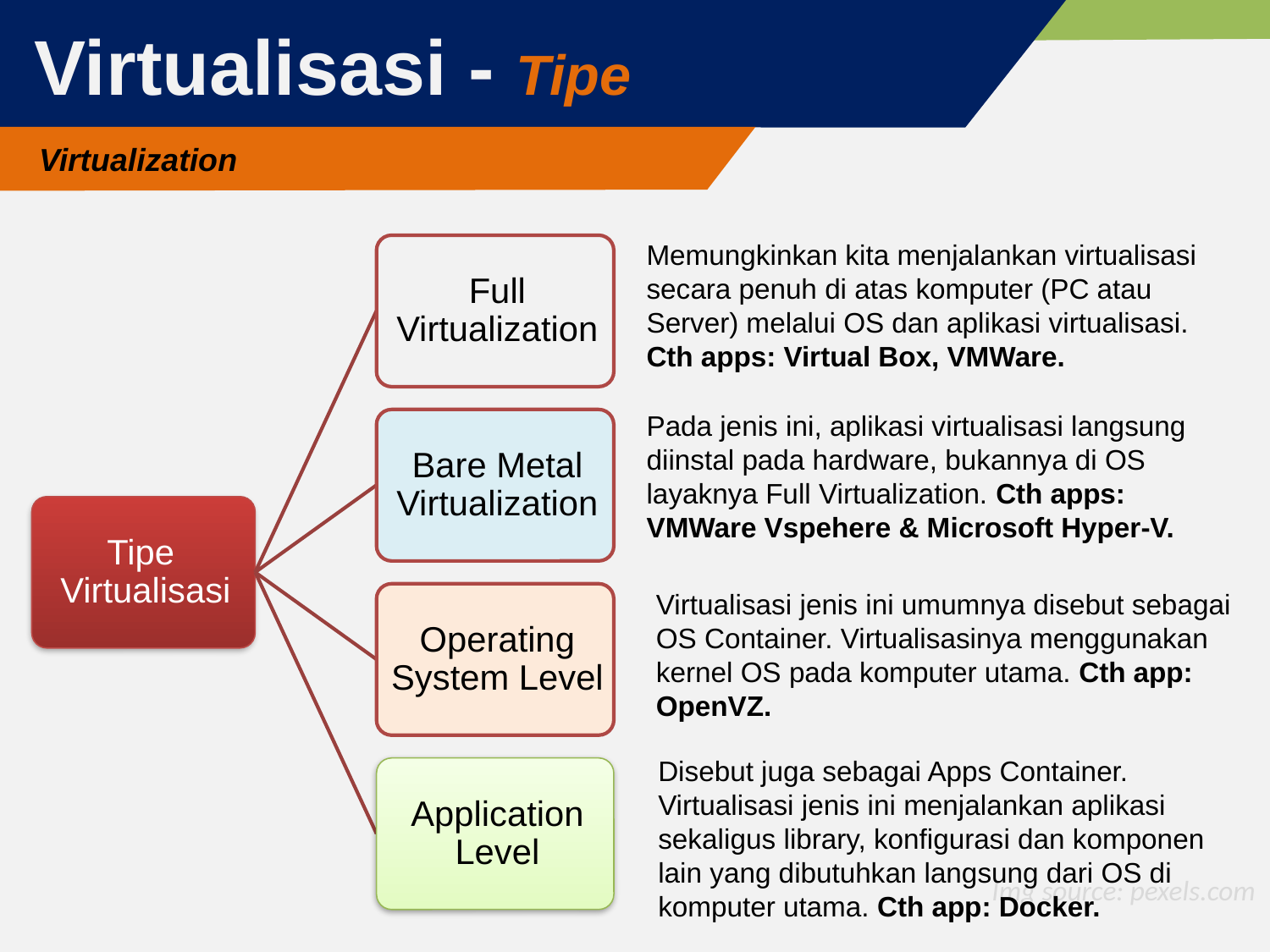

# Virtualisasi - Tipe

   Virtualization
Memungkinkan kita menjalankan virtualisasi secara penuh di atas komputer (PC atau Server) melalui OS dan aplikasi virtualisasi. Cth apps: Virtual Box, VMWare.
Tipe
Virtualisasi

Full Virtualization

Bare Metal Virtualization

Operating System Level

Application Level
Pada jenis ini, aplikasi virtualisasi langsung diinstal pada hardware, bukannya di OS layaknya Full Virtualization. Cth apps: VMWare Vspehere & Microsoft Hyper-V.
Virtualisasi jenis ini umumnya disebut sebagai OS Container. Virtualisasinya menggunakan kernel OS pada komputer utama. Cth app: OpenVZ.
Disebut juga sebagai Apps Container. Virtualisasi jenis ini menjalankan aplikasi sekaligus library, konfigurasi dan komponen lain yang dibutuhkan langsung dari OS di komputer utama. Cth app: Docker.
Img source: pexels.com